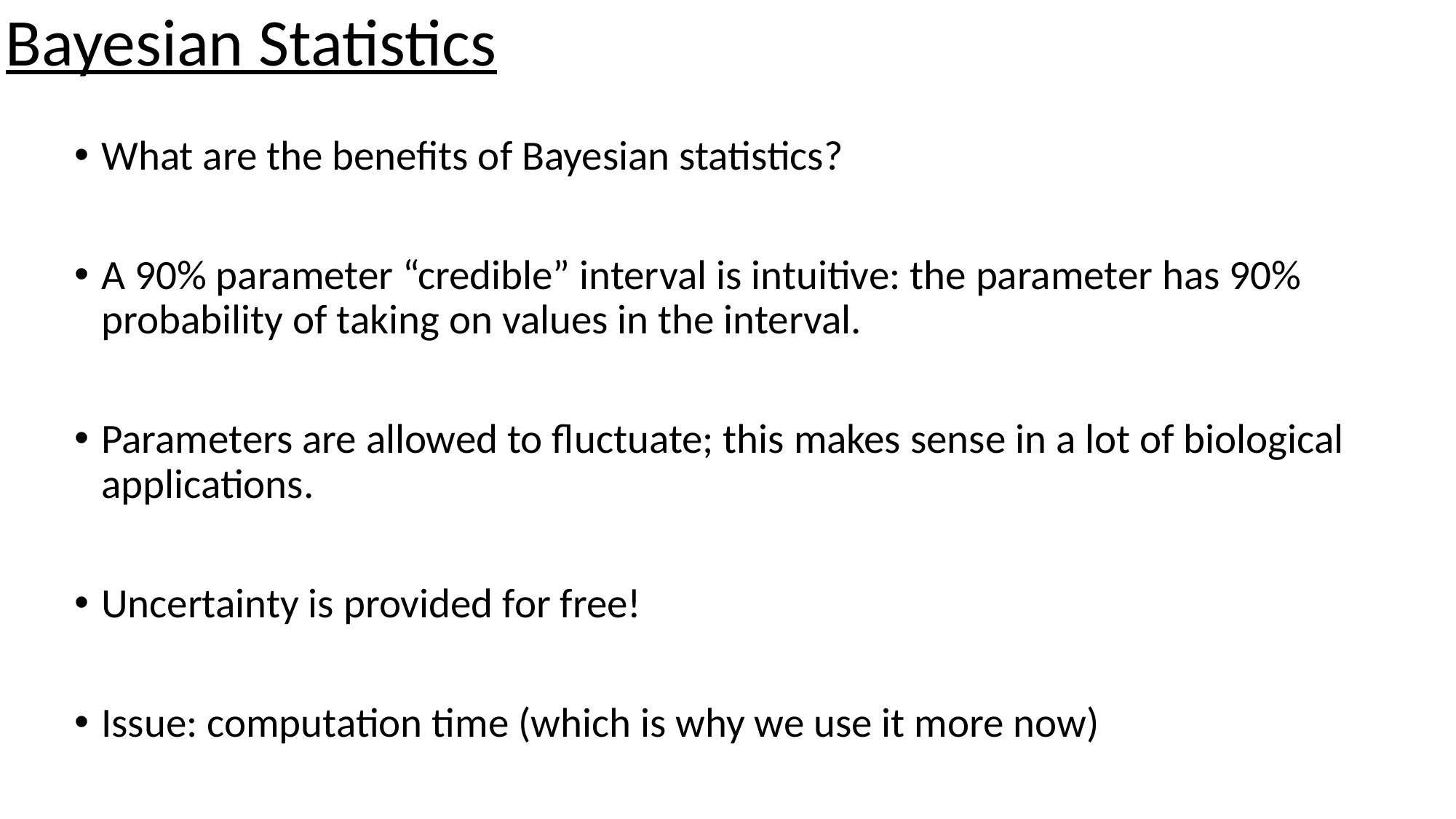

Bayesian Statistics
What are the benefits of Bayesian statistics?

A 90% parameter “credible” interval is intuitive: the parameter has 90% probability of taking on values in the interval.

Parameters are allowed to fluctuate; this makes sense in a lot of biological applications.

Uncertainty is provided for free!

Issue: computation time (which is why we use it more now)